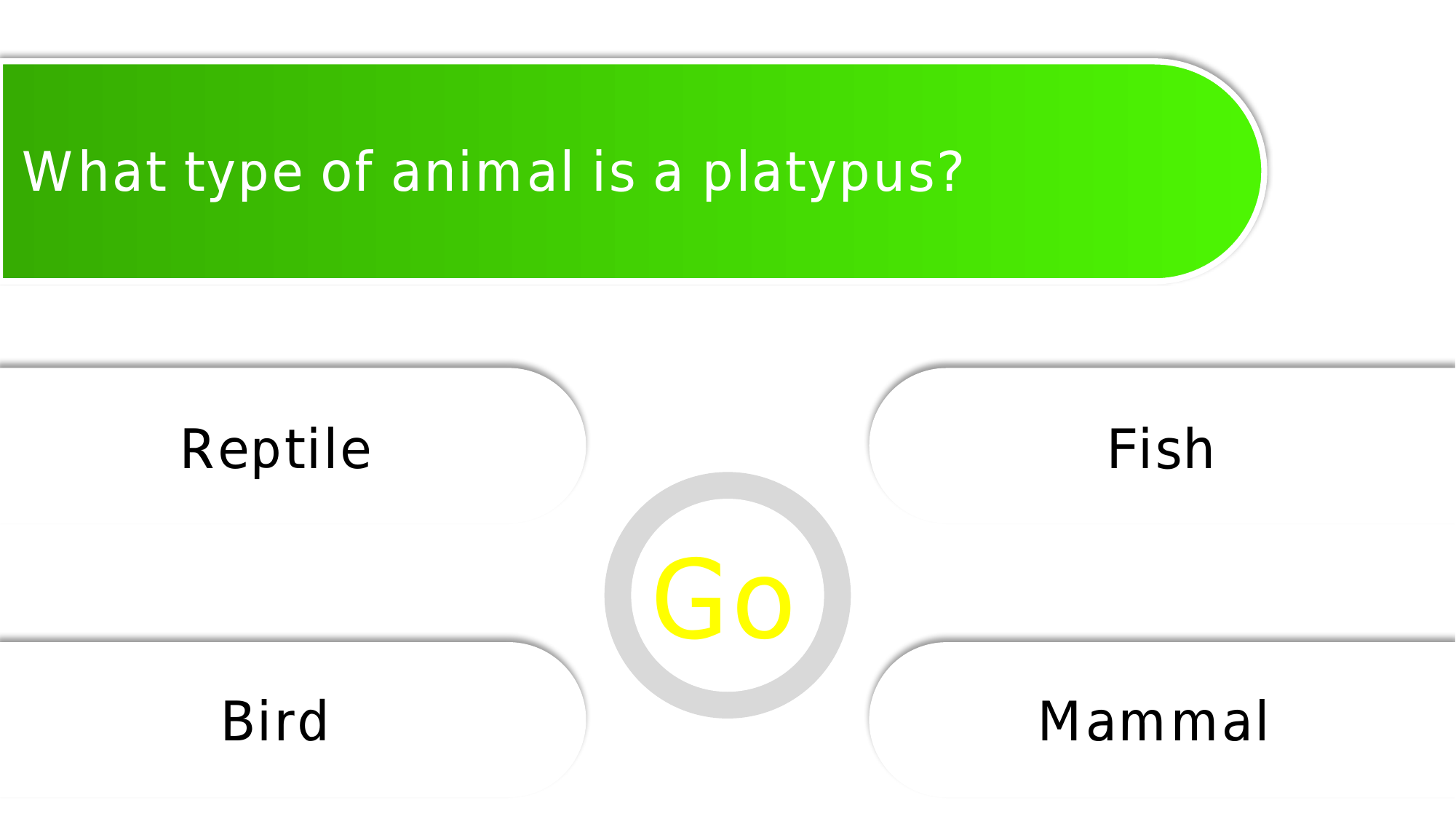

What type of animal is a platypus?

Reptile
Fish

Go
Bird
Mammal